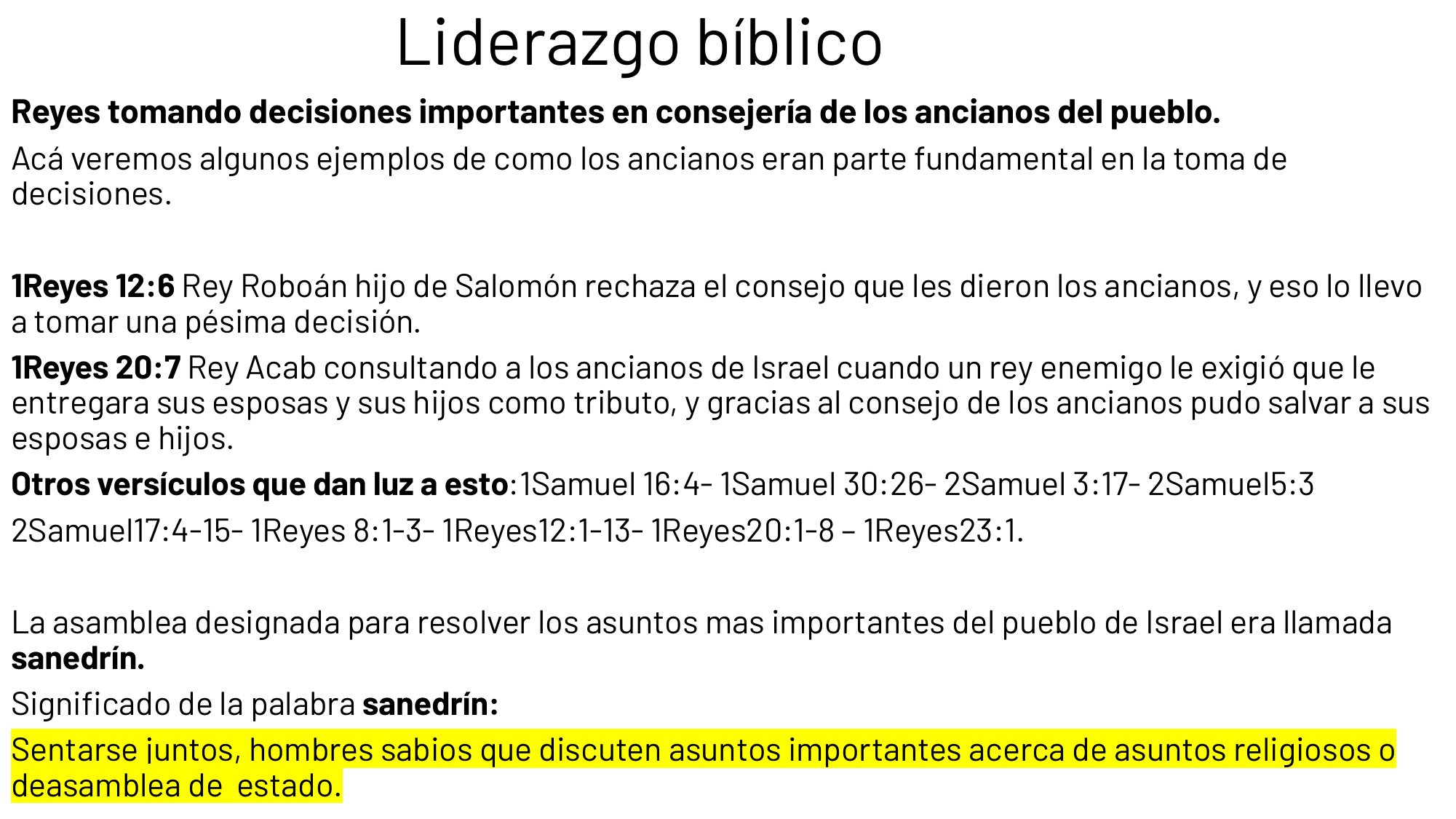

# Liderazgo bíblico
Reyes tomando decisiones importantes en consejería de los ancianos del pueblo.
Acá veremos algunos ejemplos de como los ancianos eran parte fundamental en la toma de decisiones.

1Reyes 12:6 Rey Roboán hijo de Salomón rechaza el consejo que les dieron los ancianos, y eso lo llevo a tomar una pésima decisión.
1Reyes 20:7 Rey Acab consultando a los ancianos de Israel cuando un rey enemigo le exigió que le entregara sus esposas y sus hijos como tributo, y gracias al consejo de los ancianos pudo salvar a sus esposas e hijos.
Otros versículos que dan luz a esto:1Samuel 16:4- 1Samuel 30:26- 2Samuel 3:17- 2Samuel5:3
2Samuel17:4-15- 1Reyes 8:1-3- 1Reyes12:1-13- 1Reyes20:1-8 – 1Reyes23:1.

La asamblea designada para resolver los asuntos mas importantes del pueblo de Israel era llamada sanedrín.
Significado de la palabra sanedrín:
Sentarse juntos, hombres sabios que discuten asuntos importantes acerca de asuntos religiosos o deasamblea de  estado.